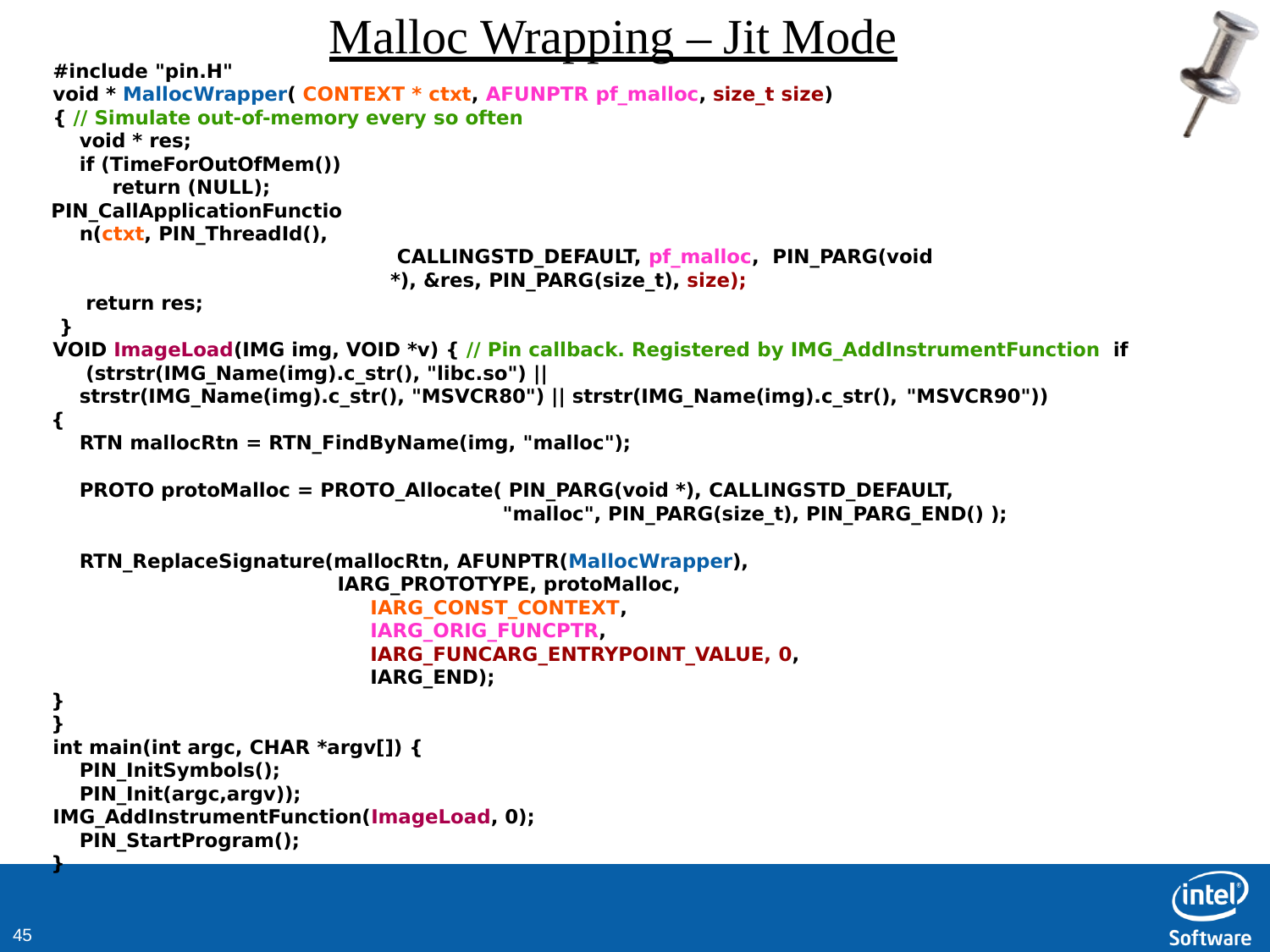

# Malloc Wrapping – Jit Mode

#include "pin.H"
void * MallocWrapper( CONTEXT * ctxt, AFUNPTR pf_malloc, size_t size)
{ // Simulate out-of-memory every so often  void * res;
if (TimeForOutOfMem())  return (NULL);
PIN_CallApplicationFunction(ctxt, PIN_ThreadId(),
CALLINGSTD_DEFAULT, pf_malloc,  PIN_PARG(void *), &res, PIN_PARG(size_t), size);
return res;
}
VOID ImageLoad(IMG img, VOID *v) { // Pin callback. Registered by IMG_AddInstrumentFunction  if (strstr(IMG_Name(img).c_str(), "libc.so") ||
strstr(IMG_Name(img).c_str(), "MSVCR80") || strstr(IMG_Name(img).c_str(), "MSVCR90"))
{
RTN mallocRtn = RTN_FindByName(img, "malloc");

PROTO protoMalloc = PROTO_Allocate( PIN_PARG(void *), CALLINGSTD_DEFAULT,
"malloc", PIN_PARG(size_t), PIN_PARG_END() );

RTN_ReplaceSignature(mallocRtn, AFUNPTR(MallocWrapper),
IARG_PROTOTYPE, protoMalloc,  IARG_CONST_CONTEXT,  IARG_ORIG_FUNCPTR,  IARG_FUNCARG_ENTRYPOINT_VALUE, 0,  IARG_END);
}
}
int main(int argc, CHAR *argv[]) {  PIN_InitSymbols();  PIN_Init(argc,argv));
IMG_AddInstrumentFunction(ImageLoad, 0);  PIN_StartProgram();
}
45